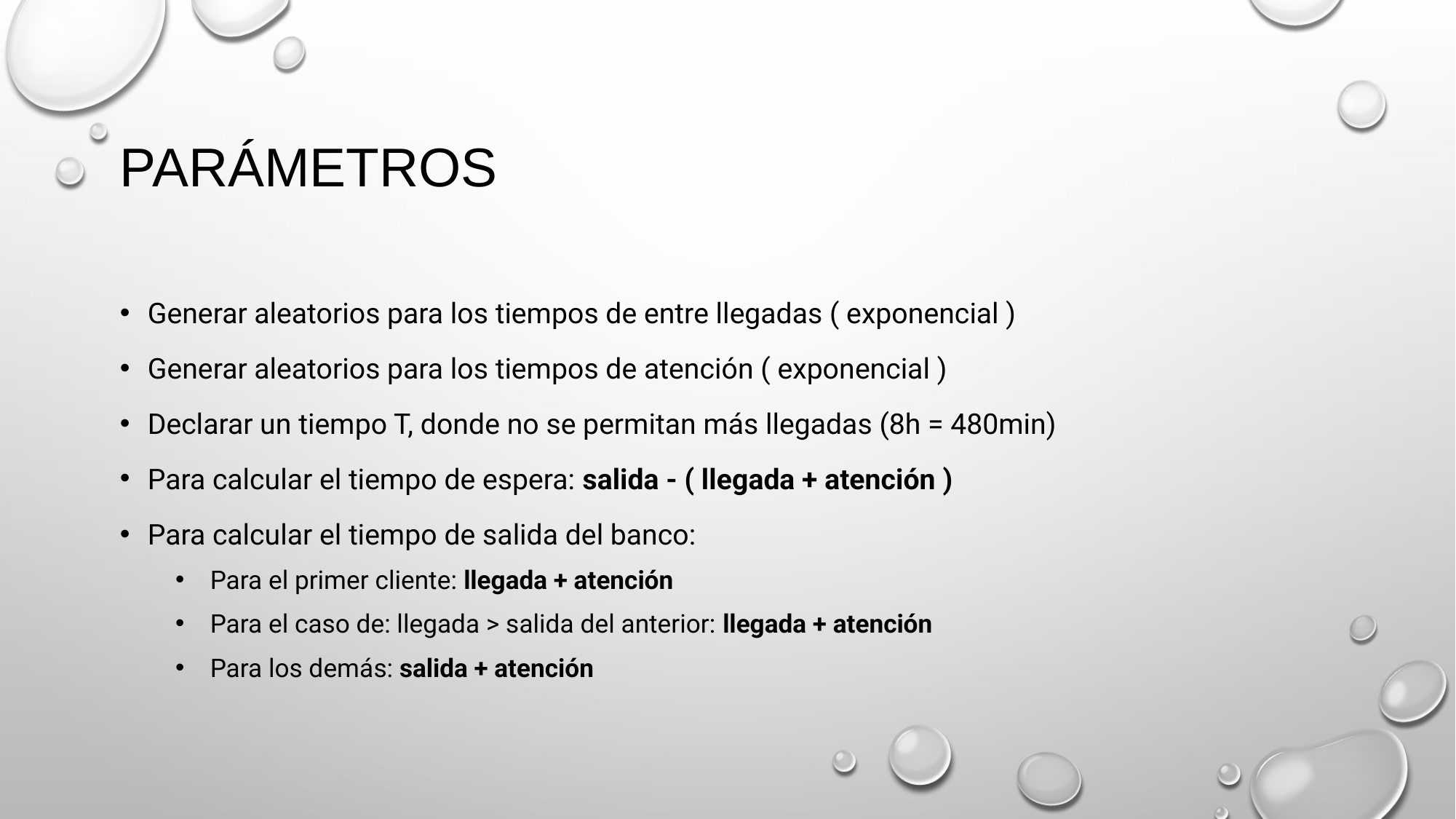

# PARÁMETROS
Generar aleatorios para los tiempos de entre llegadas ( exponencial )
Generar aleatorios para los tiempos de atención ( exponencial )
Declarar un tiempo T, donde no se permitan más llegadas (8h = 480min)
Para calcular el tiempo de espera: salida - ( llegada + atención )
Para calcular el tiempo de salida del banco:
Para el primer cliente: llegada + atención
Para el caso de: llegada > salida del anterior: llegada + atención
Para los demás: salida + atención